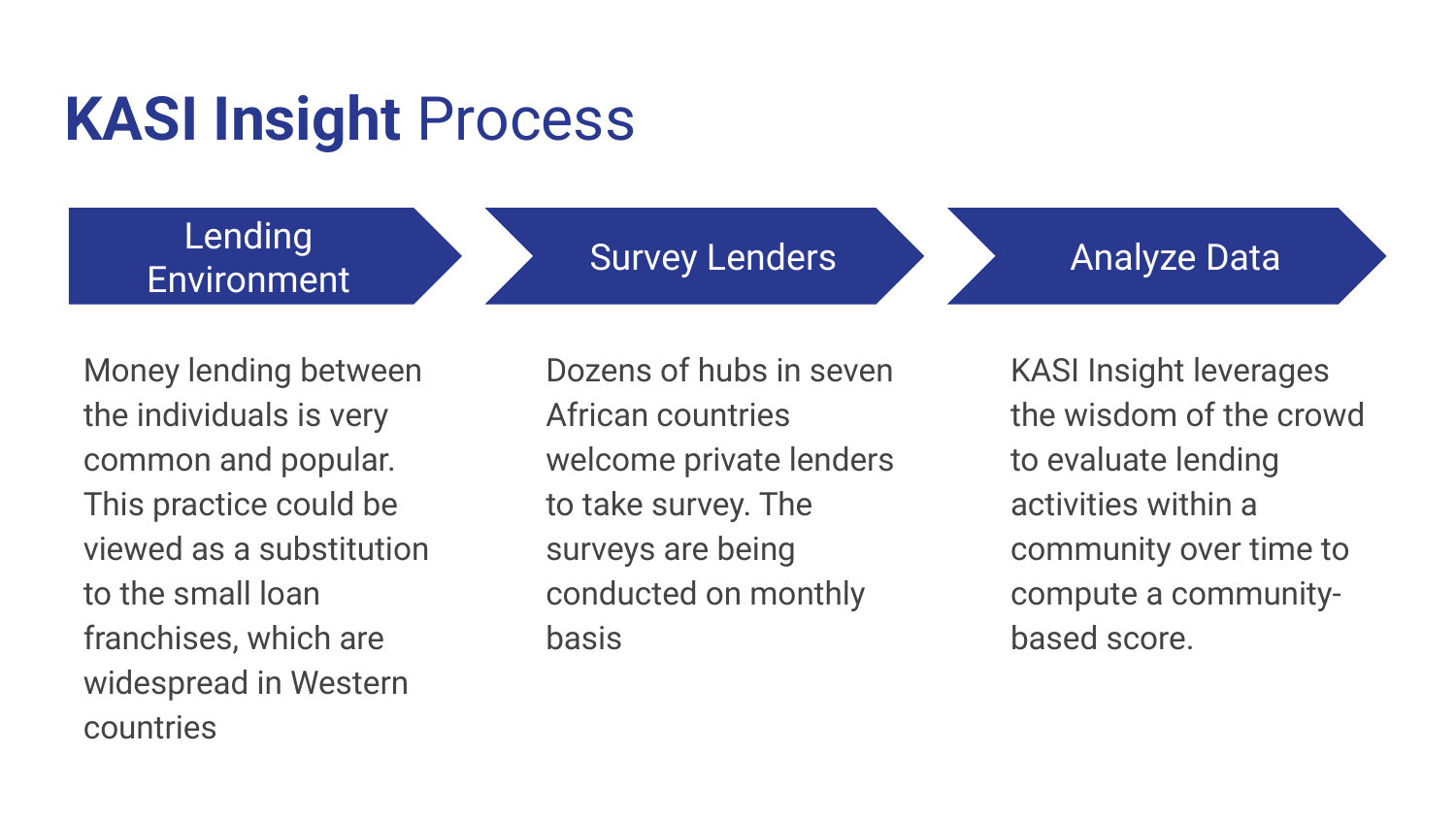

# KASI Insight Process

Lending Environment
Survey Lenders
Analyze Data
Money lending between the individuals is very common and popular. This practice could be viewed as a substitution to the small loan franchises, which are widespread in Western countries

Dozens of hubs in seven African countries welcome private lenders to take survey. The surveys are being conducted on monthly basis

KASI Insight leverages the wisdom of the crowd to evaluate lending activities within a community over time to compute a community-based score.